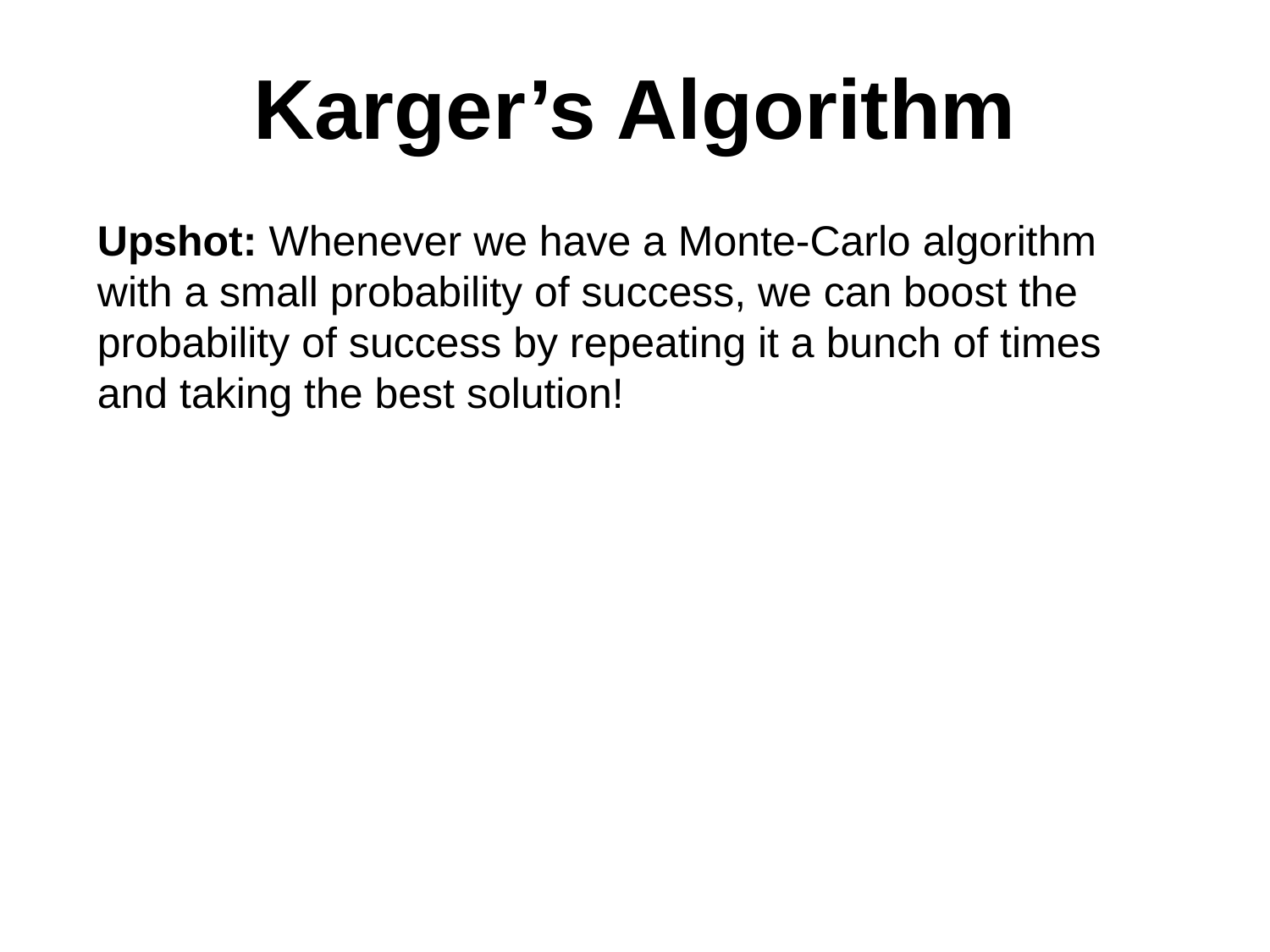

Karger’s Algorithm
Upshot: Whenever we have a Monte-Carlo algorithm with a small probability of success, we can boost the probability of success by repeating it a bunch of times and taking the best solution!